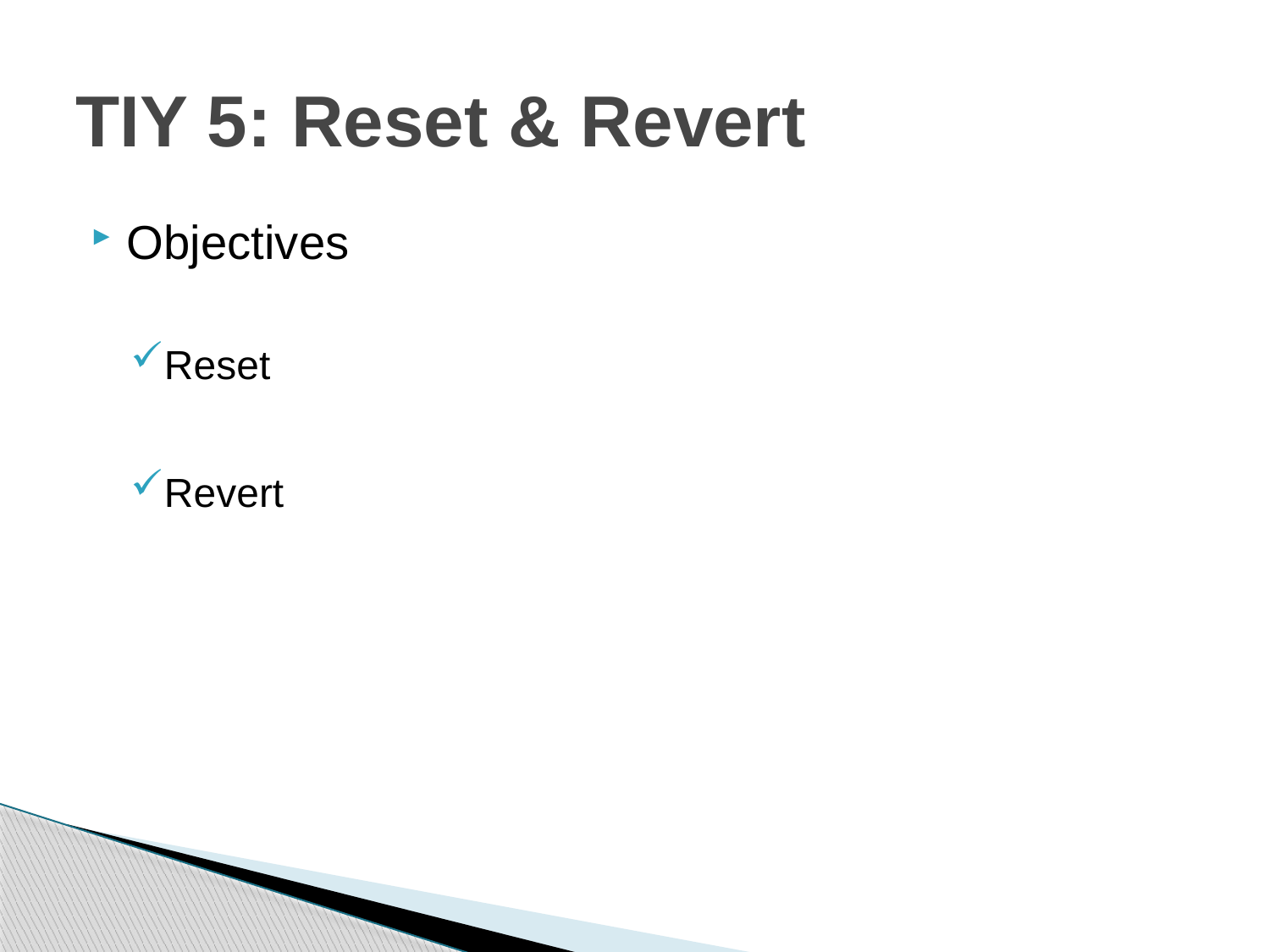

# TIY 5: Reset & Revert
Objectives

Reset

Revert